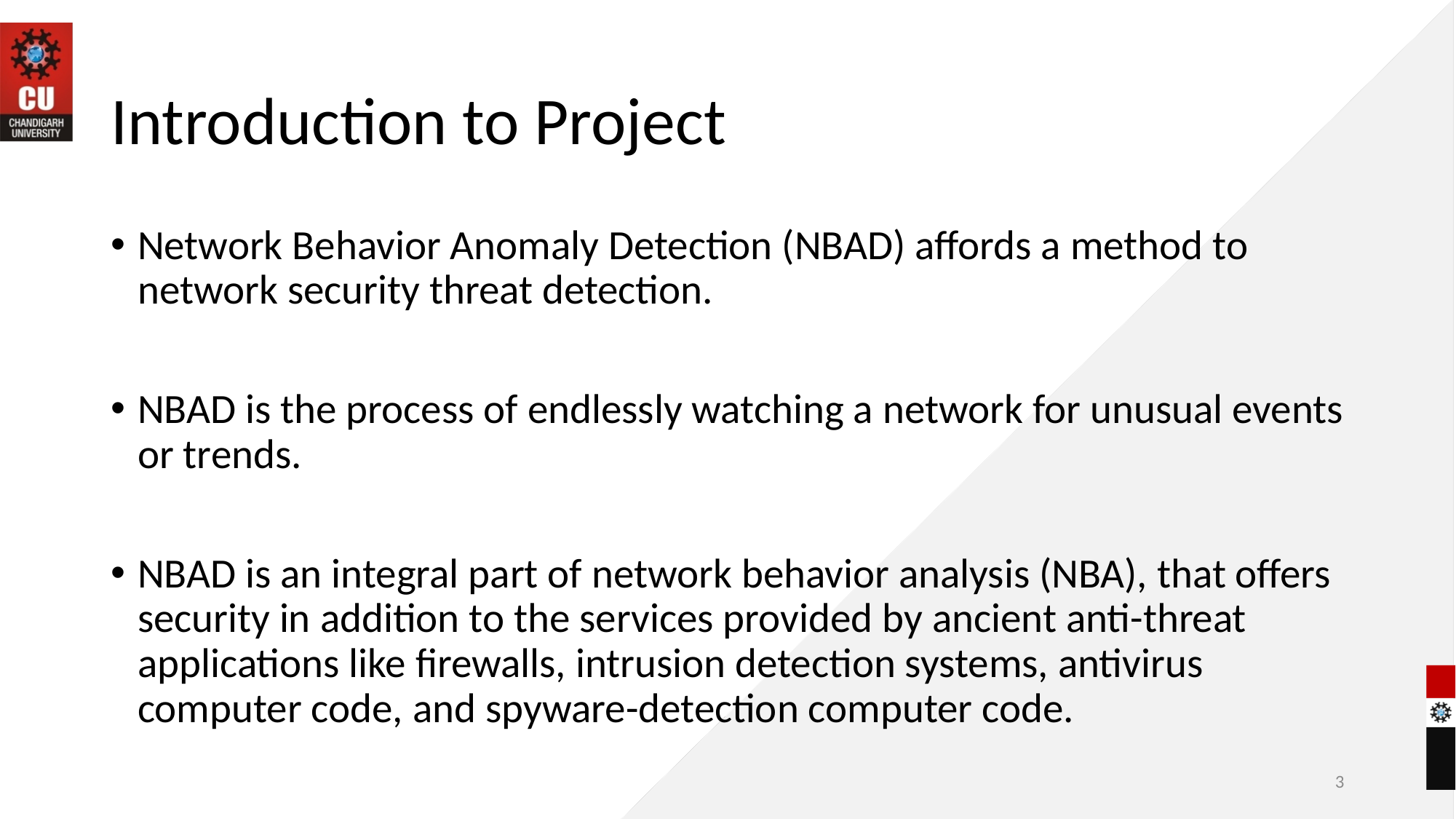

# Introduction to Project
Network Behavior Anomaly Detection (NBAD) affords a method to network security threat detection.

NBAD is the process of endlessly watching a network for unusual events or trends.

NBAD is an integral part of network behavior analysis (NBA), that offers security in addition to the services provided by ancient anti-threat applications like firewalls, intrusion detection systems, antivirus computer code, and spyware-detection computer code.

3